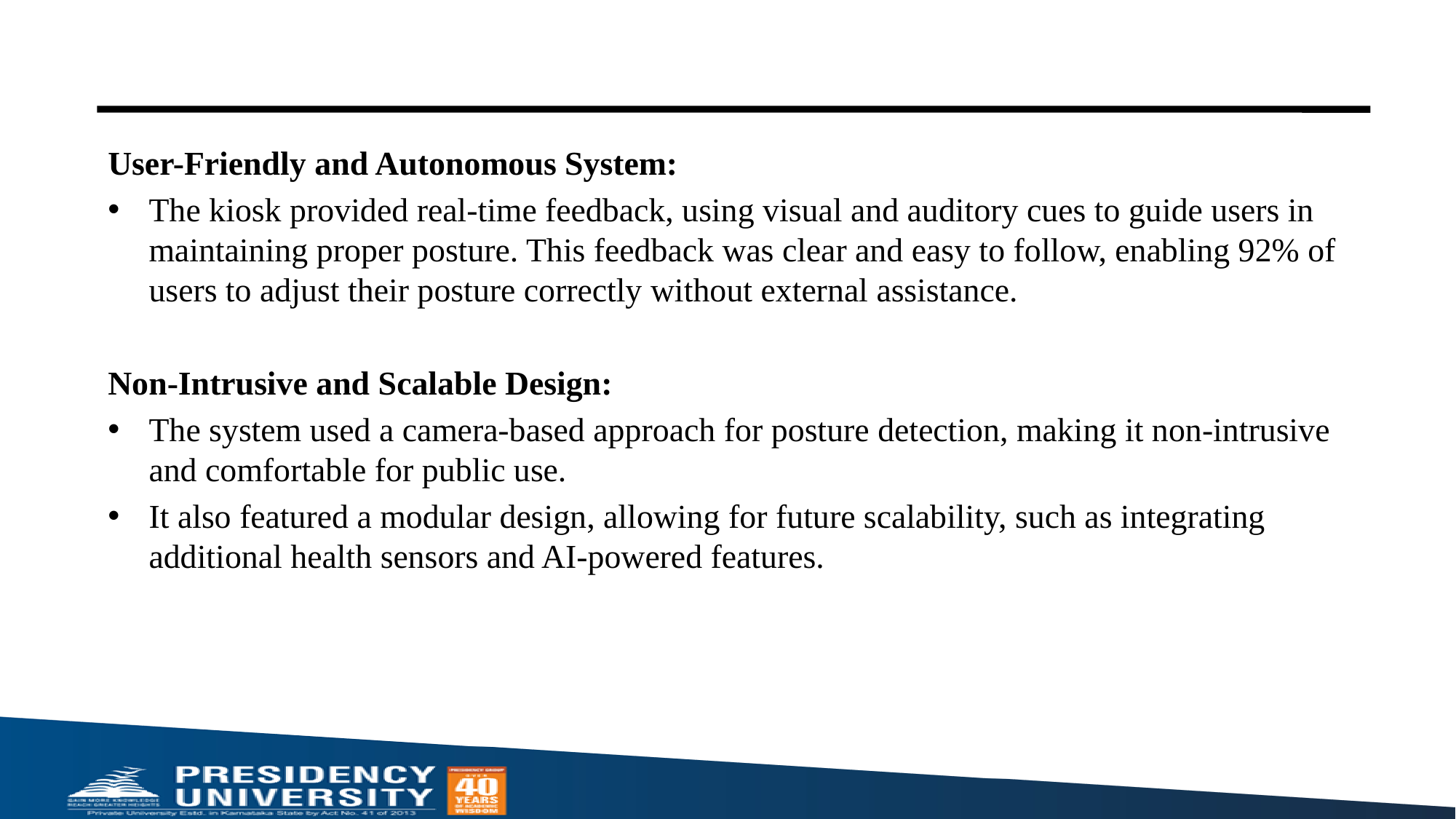

User-Friendly and Autonomous System:
The kiosk provided real-time feedback, using visual and auditory cues to guide users in maintaining proper posture. This feedback was clear and easy to follow, enabling 92% of users to adjust their posture correctly without external assistance.

Non-Intrusive and Scalable Design:
The system used a camera-based approach for posture detection, making it non-intrusive and comfortable for public use.
It also featured a modular design, allowing for future scalability, such as integrating additional health sensors and AI-powered features.